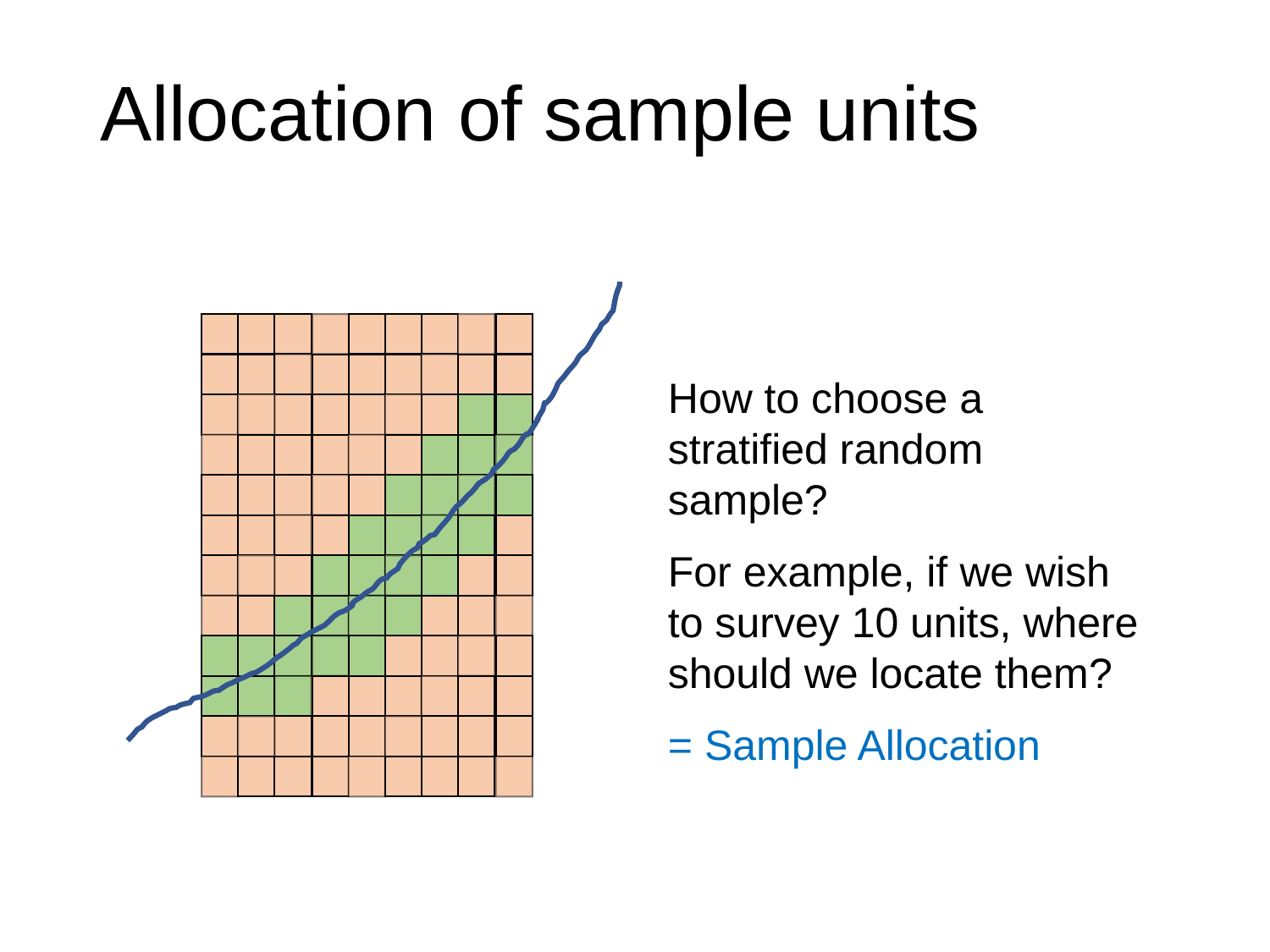

# Allocation of sample units

How to choose a stratified random sample?
For example, if we wish to survey 10 units, where should we locate them?
= Sample Allocation